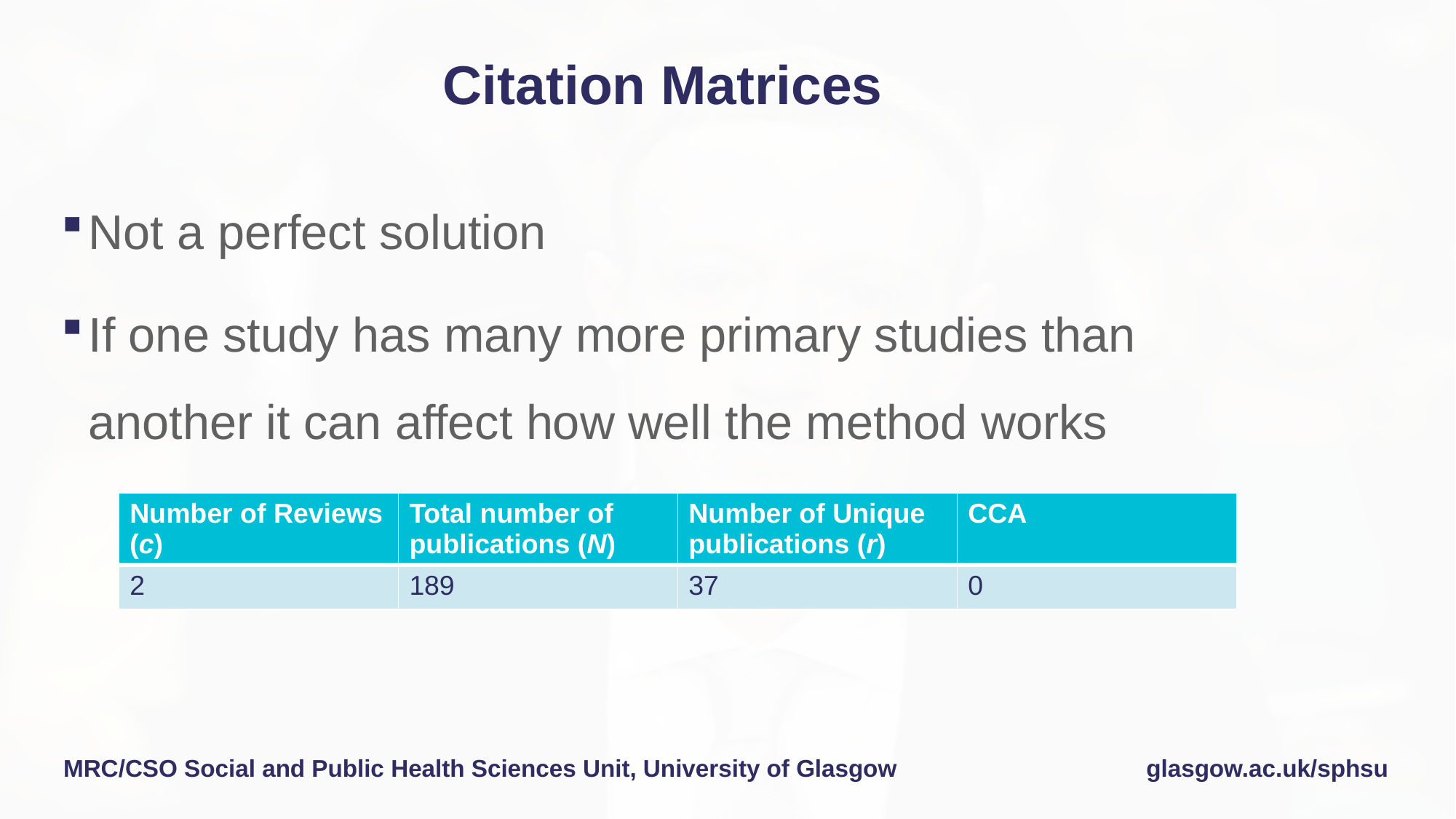

# Citation Matrices
Not a perfect solution
If one study has many more primary studies than another it can affect how well the method works

| Number of Reviews (c) | Total number of publications (N) | Number of Unique publications (r) | CCA |
| --- | --- | --- | --- |
| 2 | 189 | 37 | 0 |